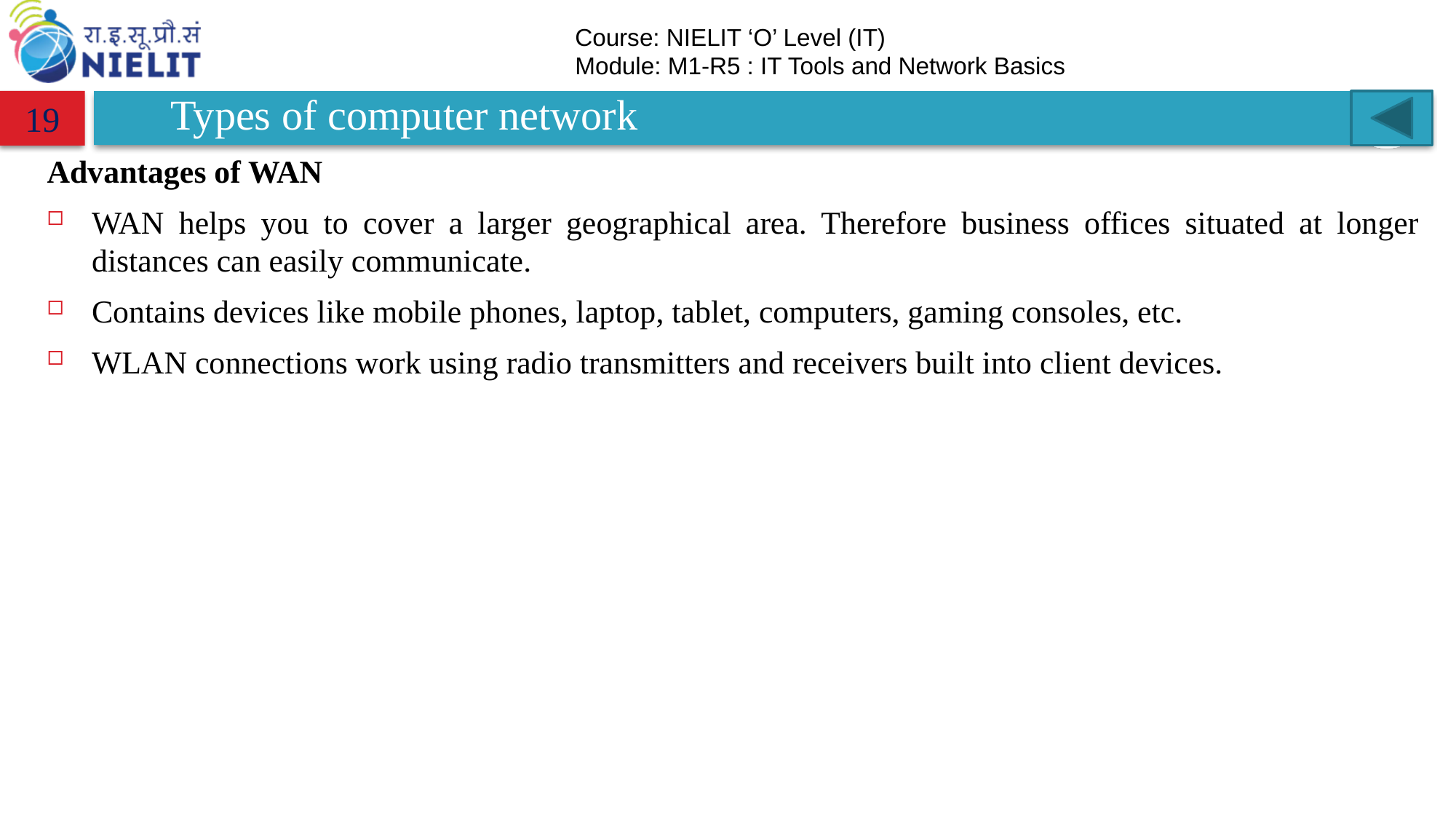

# Types of computer network
19
Advantages of WAN
WAN helps you to cover a larger geographical area. Therefore business offices situated at longer distances can easily communicate.
Contains devices like mobile phones, laptop, tablet, computers, gaming consoles, etc.
WLAN connections work using radio transmitters and receivers built into client devices.